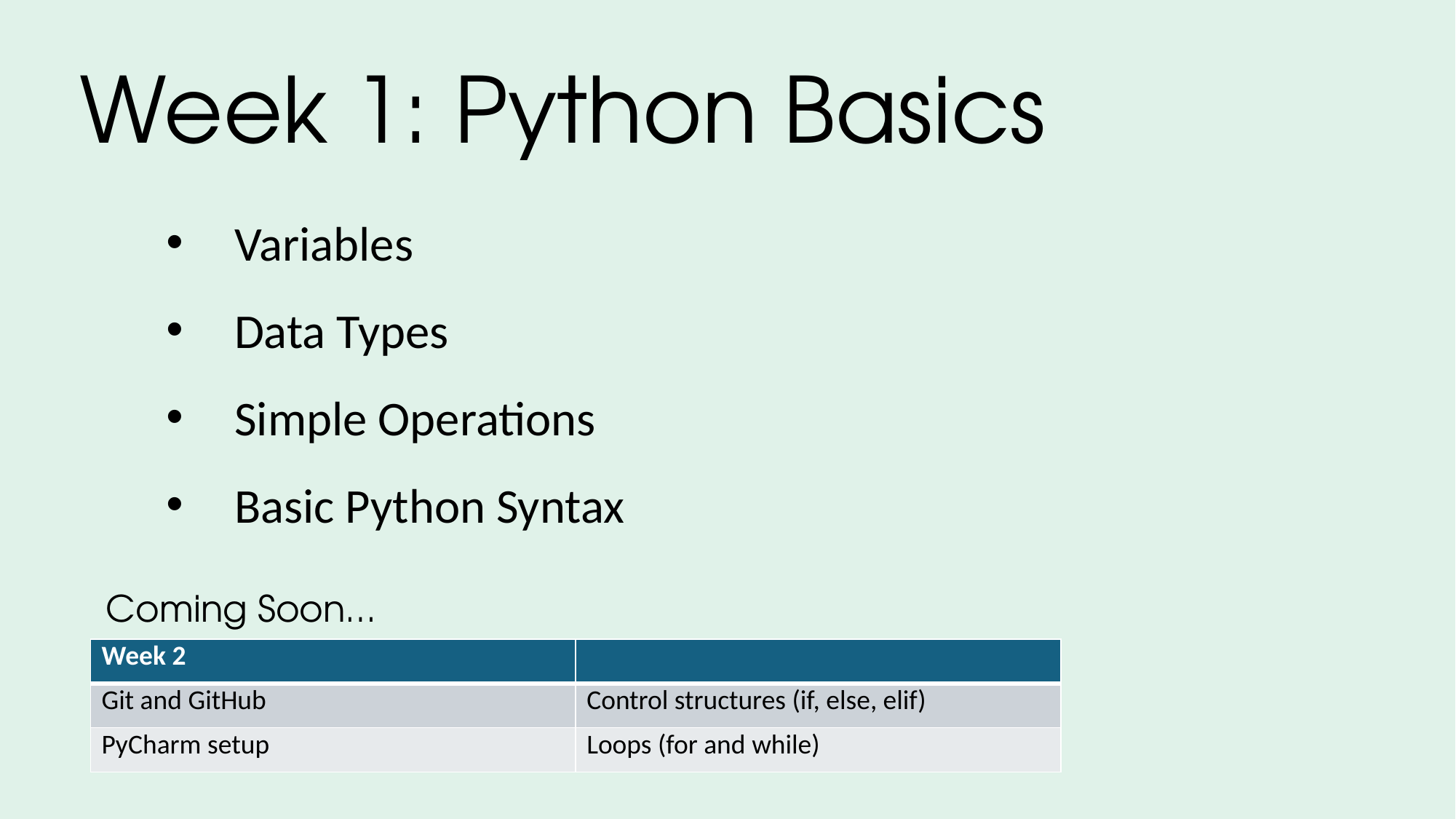

Week 1: Python Basics
Variables
Data Types
Simple Operations
Basic Python Syntax
Coming Soon…
| Week 2 |  |
| --- | --- |
| Git and GitHub | Control structures (if, else, elif) |
| PyCharm setup | Loops (for and while) |